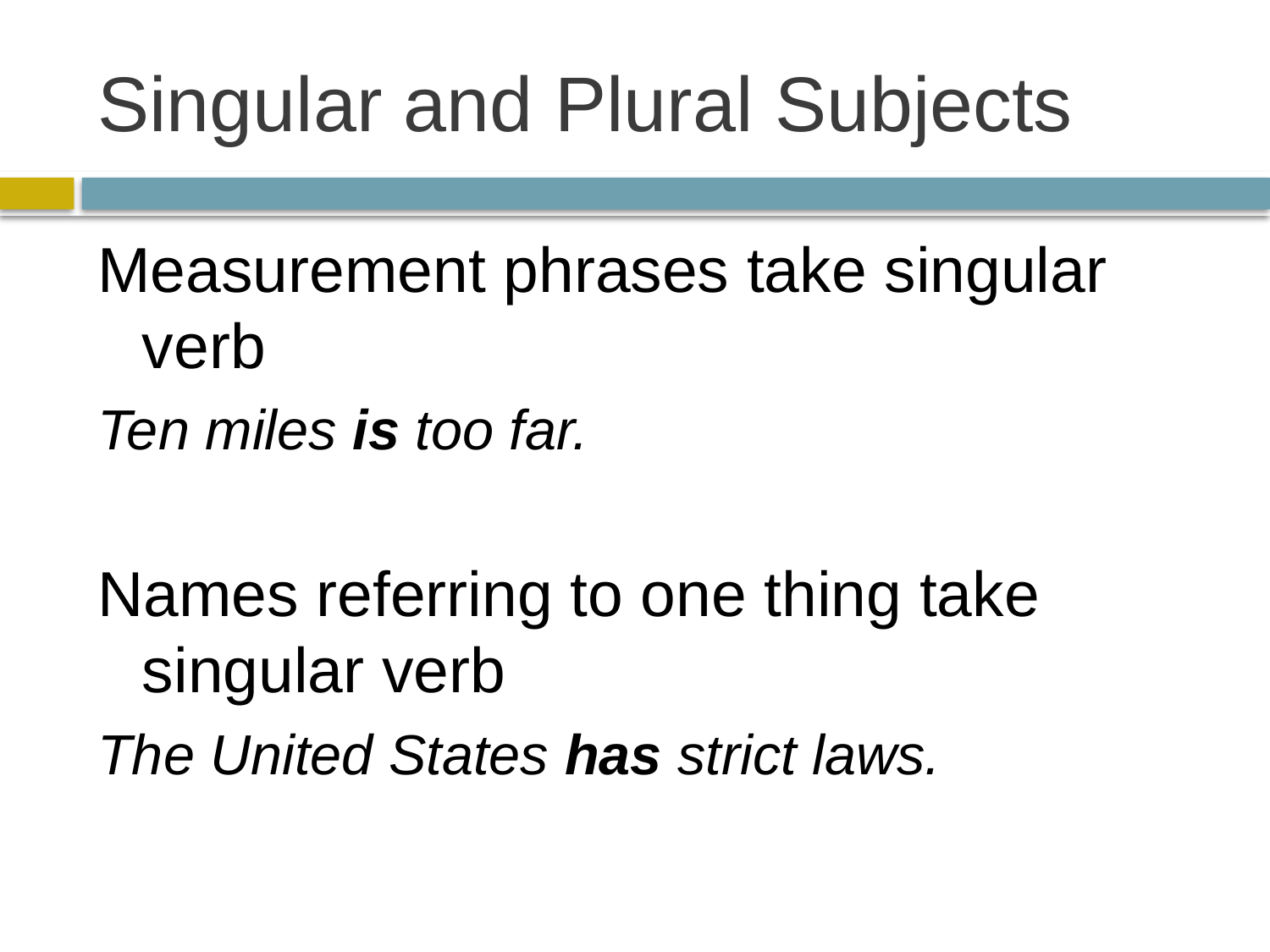

# Singular and Plural Subjects
Measurement phrases take singular verb
Ten miles is too far.

Names referring to one thing take singular verb
The United States has strict laws.